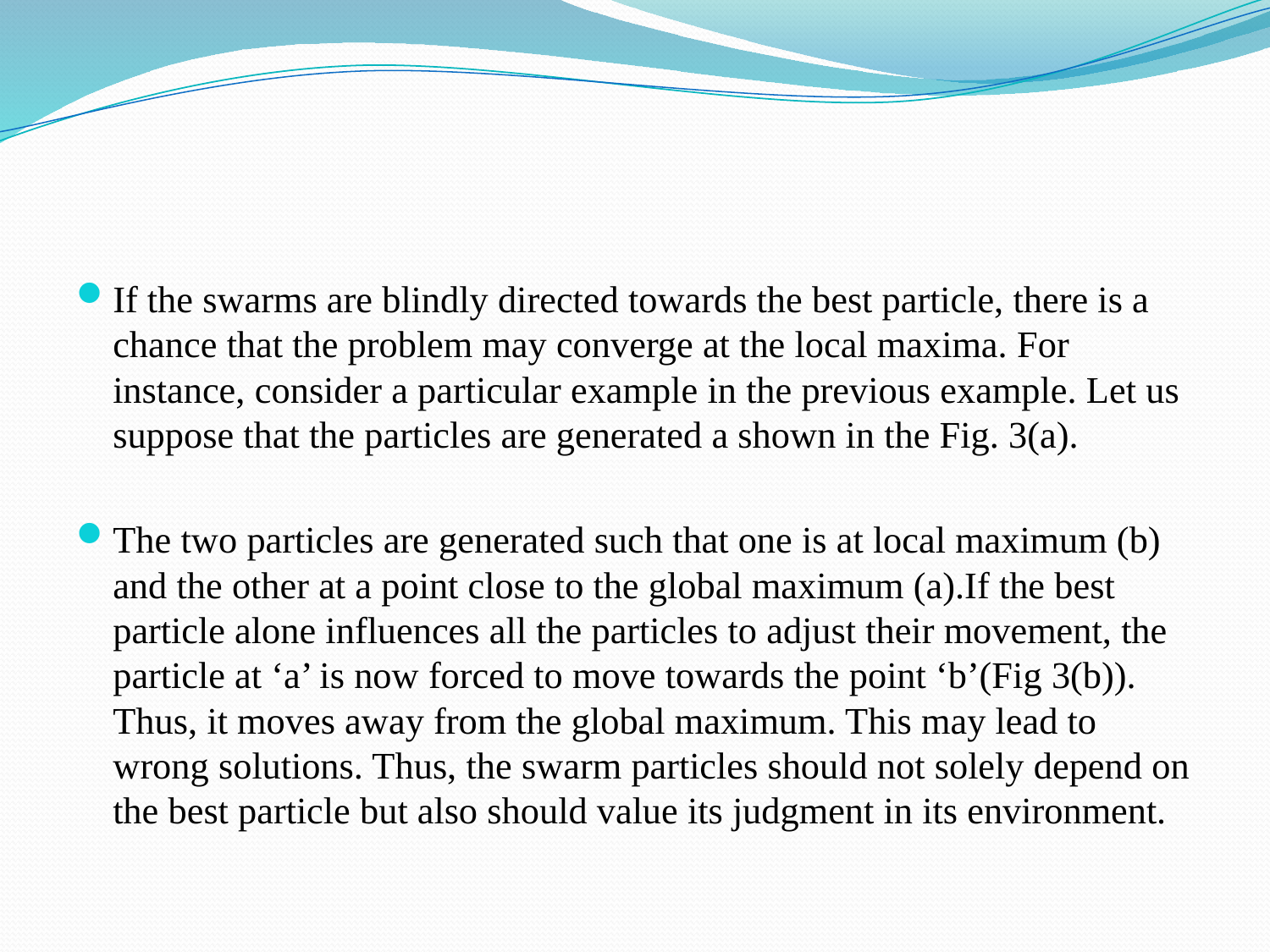

#
If the swarms are blindly directed towards the best particle, there is a chance that the problem may converge at the local maxima. For instance, consider a particular example in the previous example. Let us suppose that the particles are generated a shown in the Fig. 3(a).

The two particles are generated such that one is at local maximum (b) and the other at a point close to the global maximum (a).If the best particle alone influences all the particles to adjust their movement, the particle at ‘a’ is now forced to move towards the point ‘b’(Fig 3(b)). Thus, it moves away from the global maximum. This may lead to wrong solutions. Thus, the swarm particles should not solely depend on the best particle but also should value its judgment in its environment.